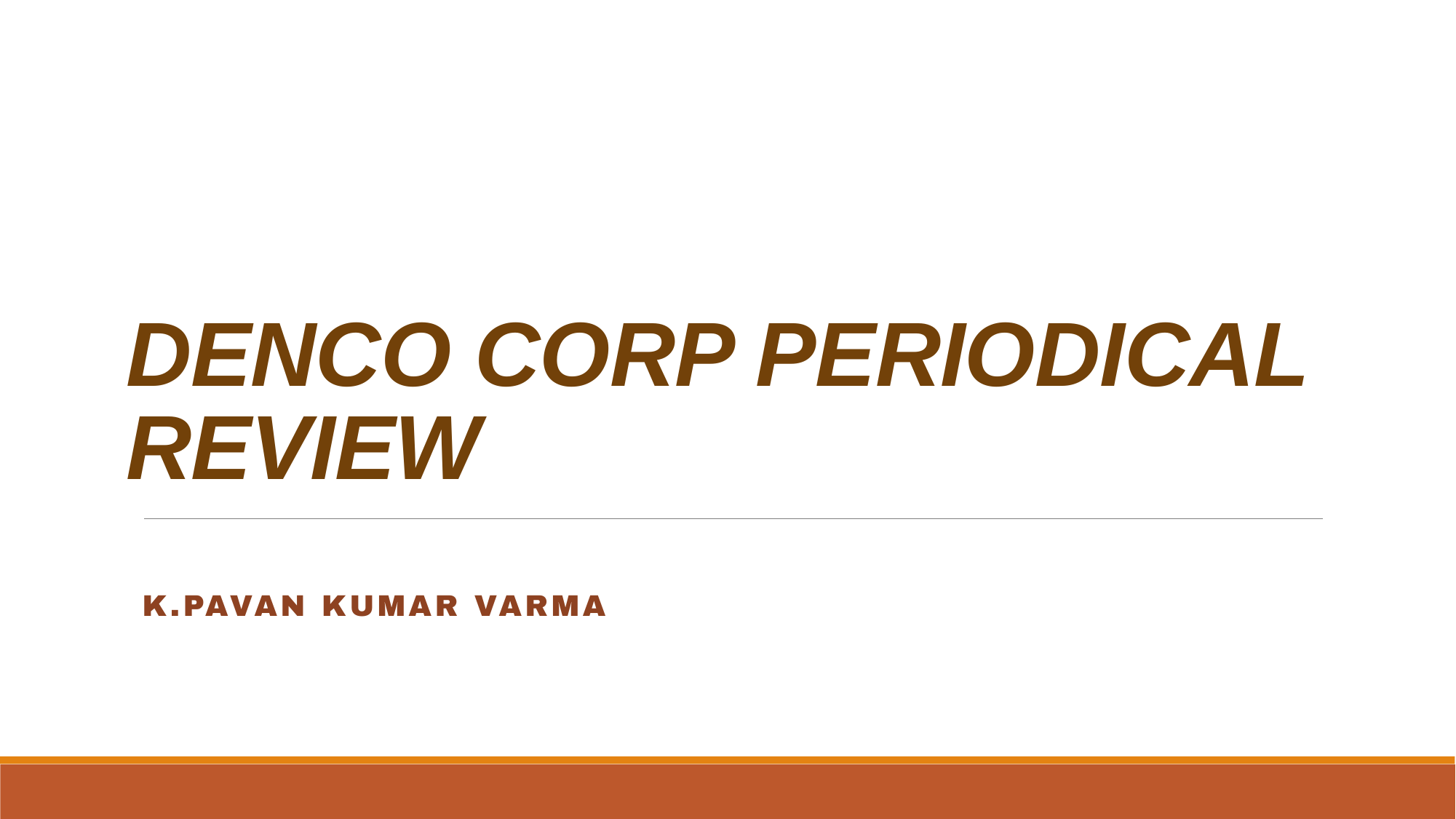

# DENCO CORP PERIODICAL REVIEW

K.PAVAN KUMAR VARMA